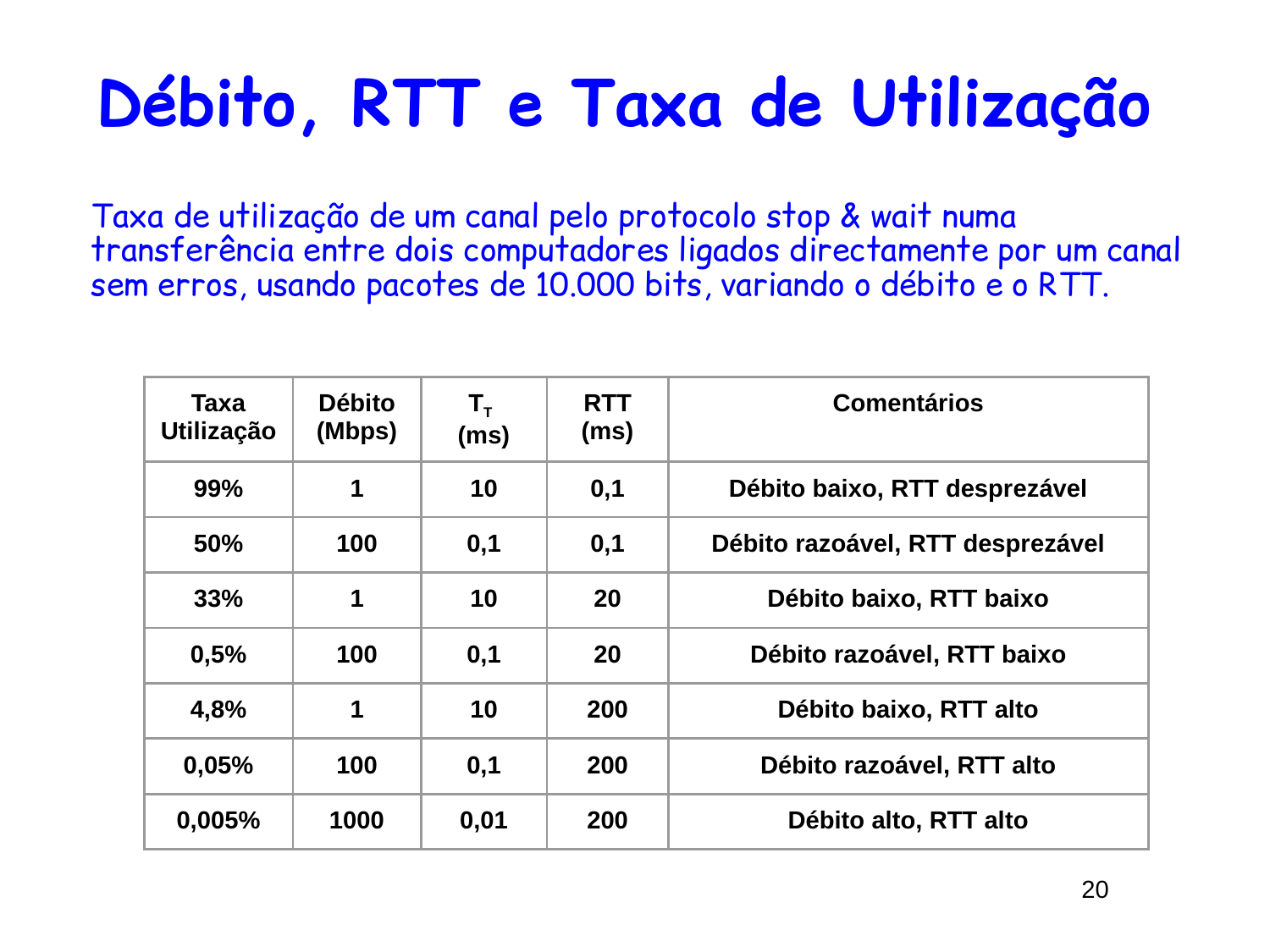

# Débito, RTT e Taxa de Utilização

Taxa de utilização de um canal pelo protocolo stop & wait numa transferência entre dois computadores ligados directamente por um canal sem erros, usando pacotes de 10.000 bits, variando o débito e o RTT.

| Taxa Utilização | Débito (Mbps) | TT (ms) | RTT (ms) | Comentários |
| --- | --- | --- | --- | --- |
| 99% | 1 | 10 | 0,1 | Débito baixo, RTT desprezável |
| 50% | 100 | 0,1 | 0,1 | Débito razoável, RTT desprezável |
| 33% | 1 | 10 | 20 | Débito baixo, RTT baixo |
| 0,5% | 100 | 0,1 | 20 | Débito razoável, RTT baixo |
| 4,8% | 1 | 10 | 200 | Débito baixo, RTT alto |
| 0,05% | 100 | 0,1 | 200 | Débito razoável, RTT alto |
| 0,005% | 1000 | 0,01 | 200 | Débito alto, RTT alto |
20